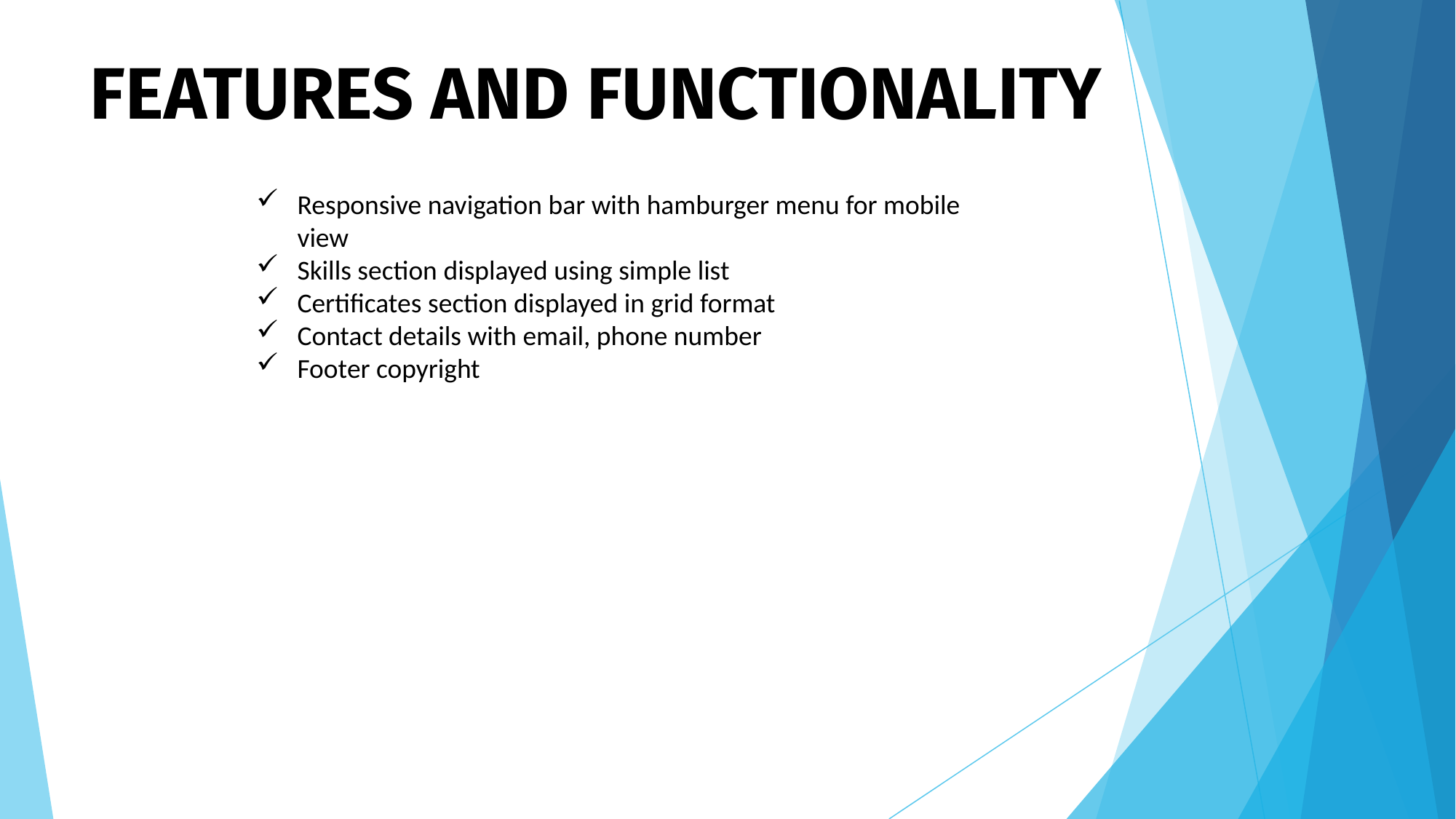

# FEATURES AND FUNCTIONALITY
Responsive navigation bar with hamburger menu for mobile view
Skills section displayed using simple list
Certificates section displayed in grid format
Contact details with email, phone number
Footer copyright